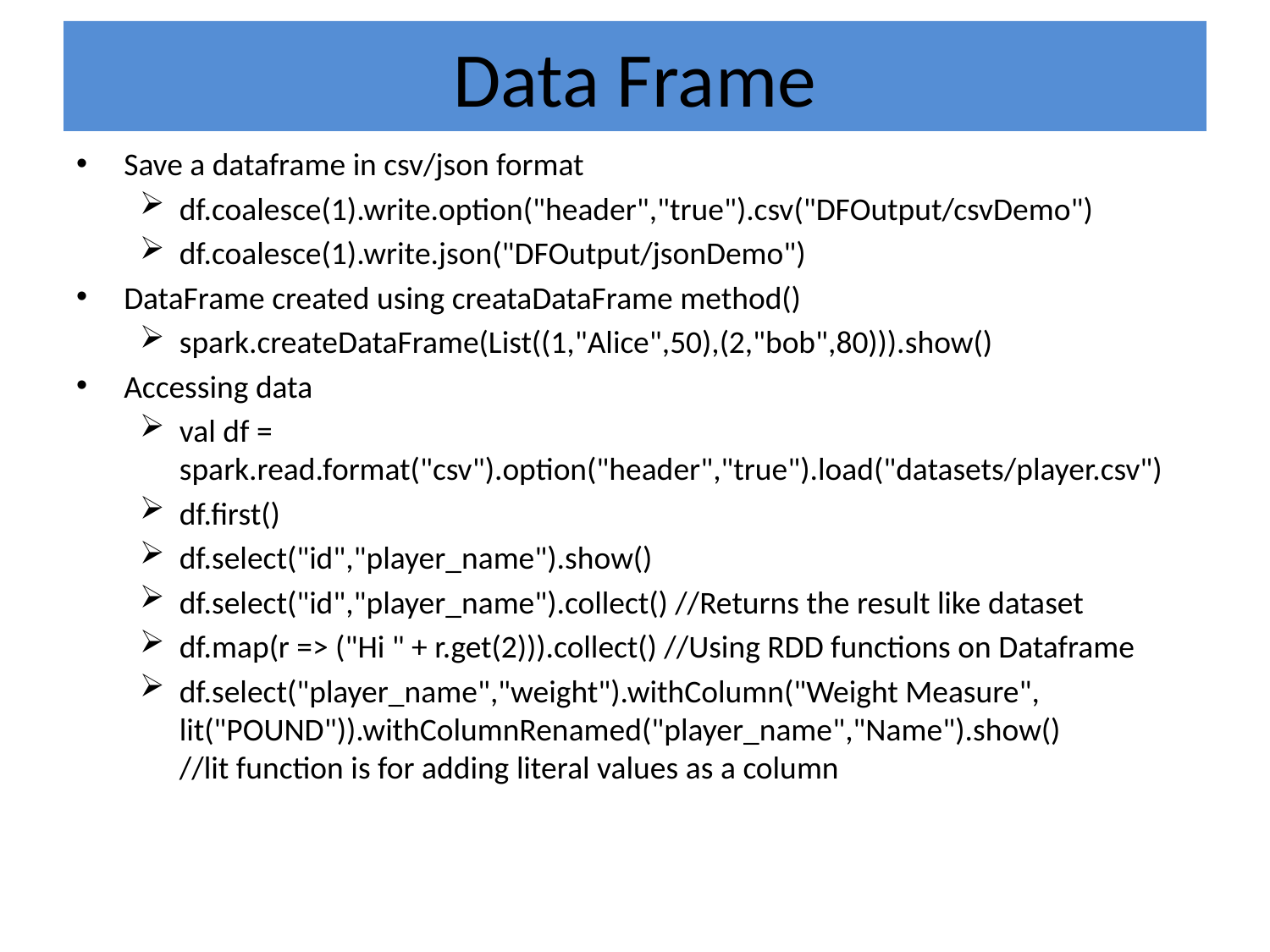

# Data Frame
Save a dataframe in csv/json format
df.coalesce(1).write.option("header","true").csv("DFOutput/csvDemo")
df.coalesce(1).write.json("DFOutput/jsonDemo")
DataFrame created using creataDataFrame method()
spark.createDataFrame(List((1,"Alice",50),(2,"bob",80))).show()
Accessing data
val df = spark.read.format("csv").option("header","true").load("datasets/player.csv")
df.first()
df.select("id","player_name").show()
df.select("id","player_name").collect() //Returns the result like dataset
df.map(r => ("Hi " + r.get(2))).collect() //Using RDD functions on Dataframe
df.select("player_name","weight").withColumn("Weight Measure", lit("POUND")).withColumnRenamed("player_name","Name").show() //lit function is for adding literal values as a column